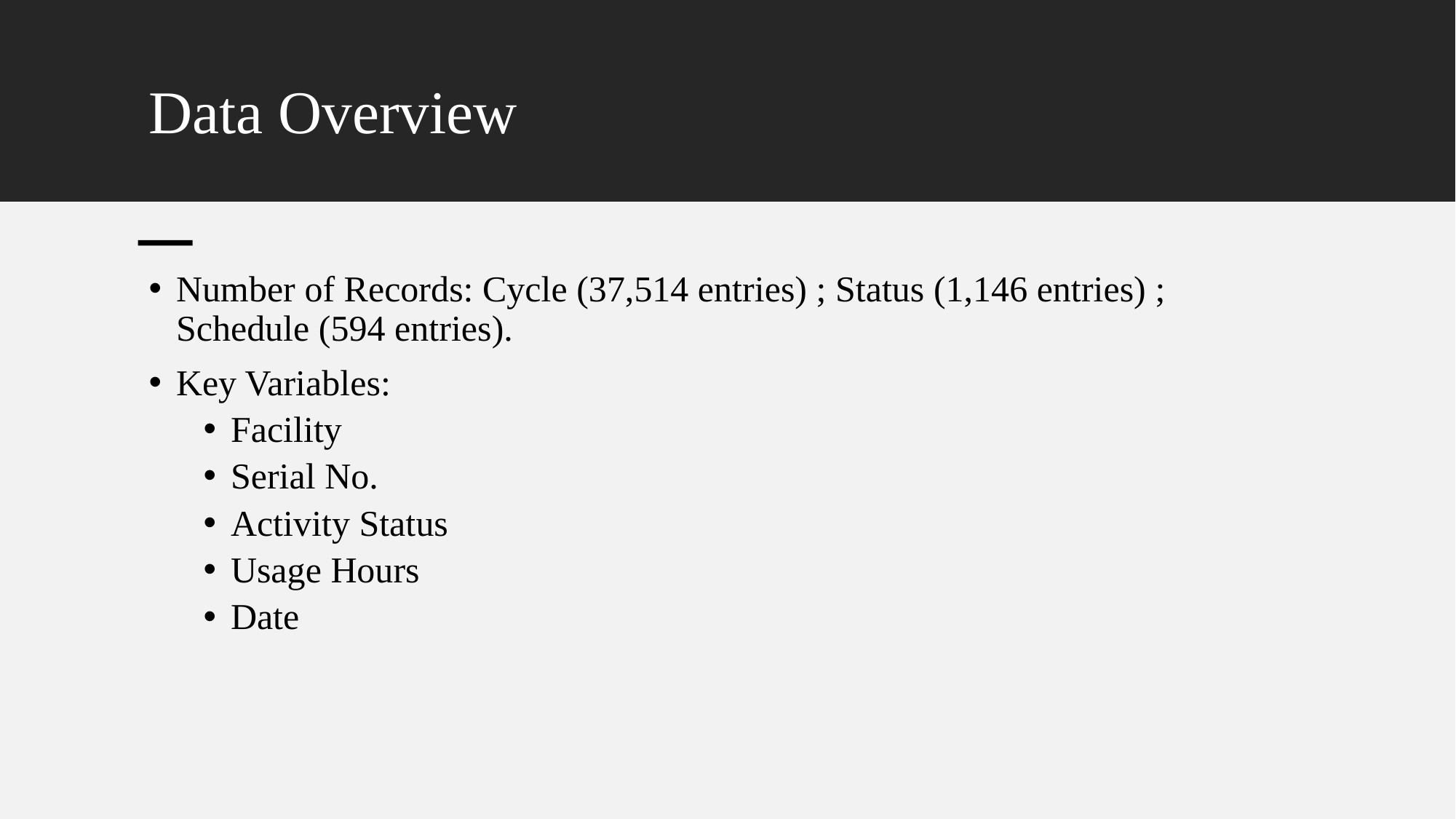

# Data Overview

Number of Records: Cycle (37,514 entries) ; Status (1,146 entries) ; Schedule (594 entries).
Key Variables:
Facility
Serial No.
Activity Status
Usage Hours
Date